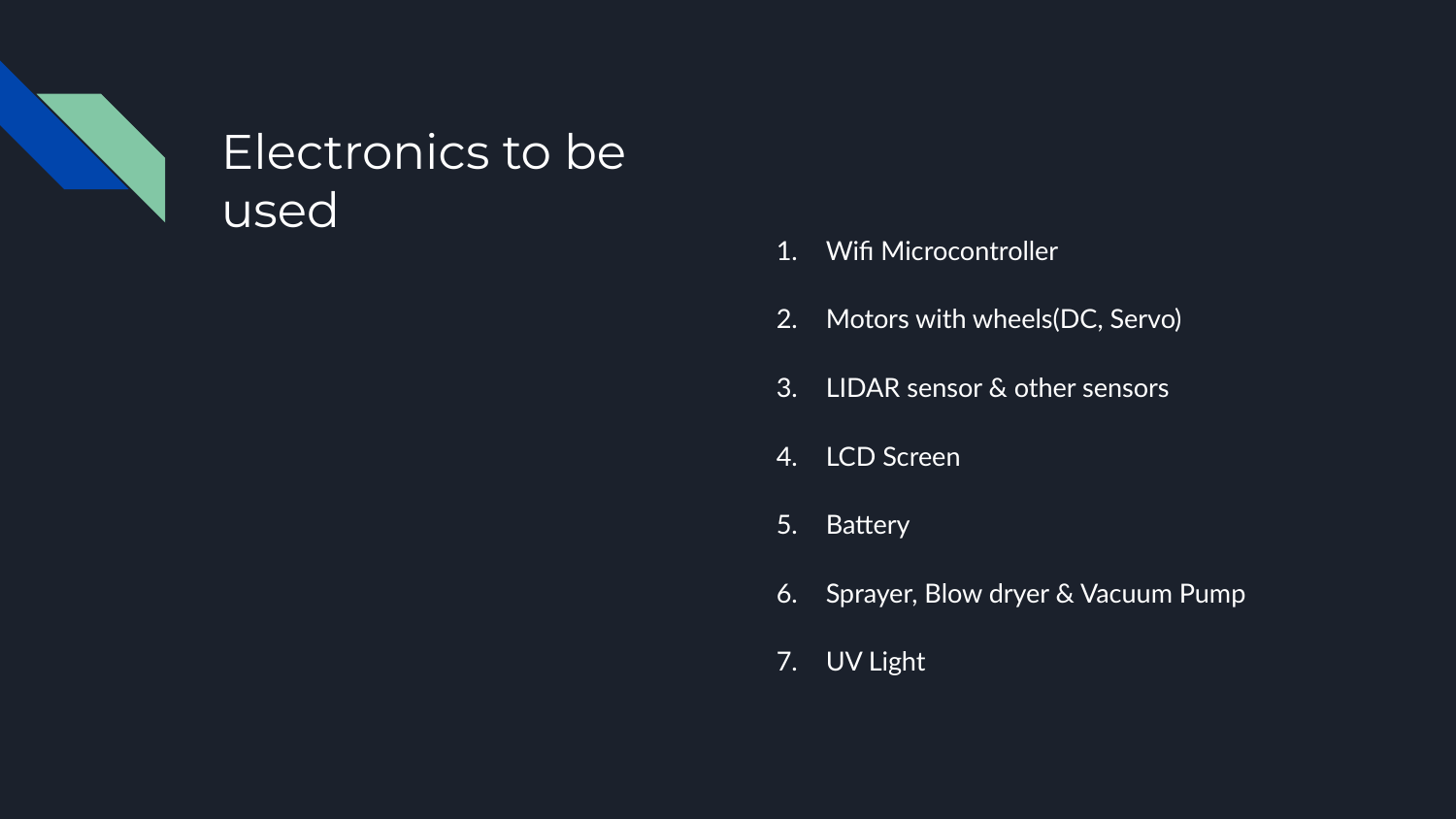

# Electronics to be used
Wifi Microcontroller
Motors with wheels(DC, Servo)
LIDAR sensor & other sensors
LCD Screen
Battery
Sprayer, Blow dryer & Vacuum Pump
UV Light